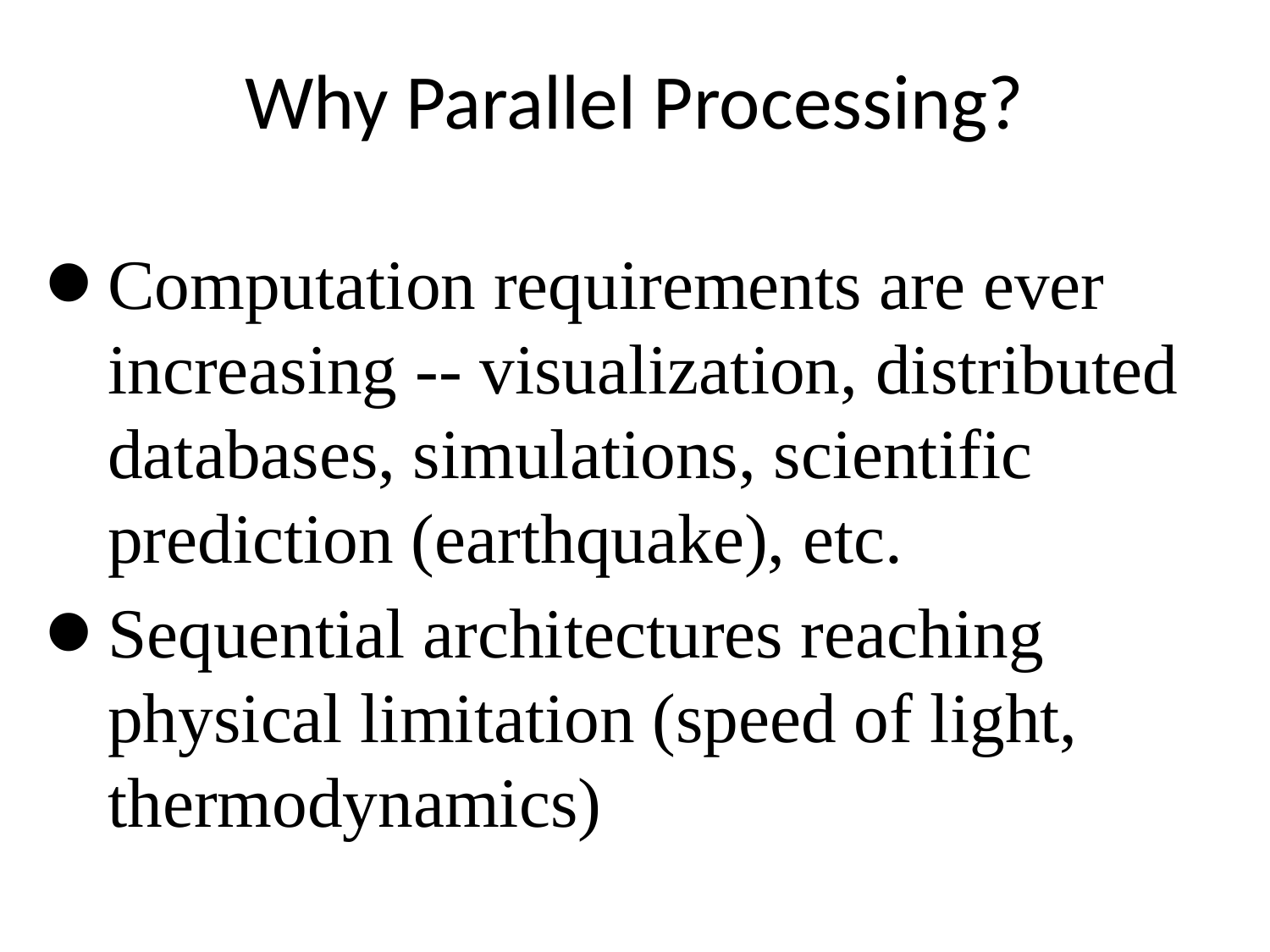

# Why Parallel Processing?
Computation requirements are ever increasing -- visualization, distributed databases, simulations, scientific prediction (earthquake), etc.
Sequential architectures reaching physical limitation (speed of light, thermodynamics)